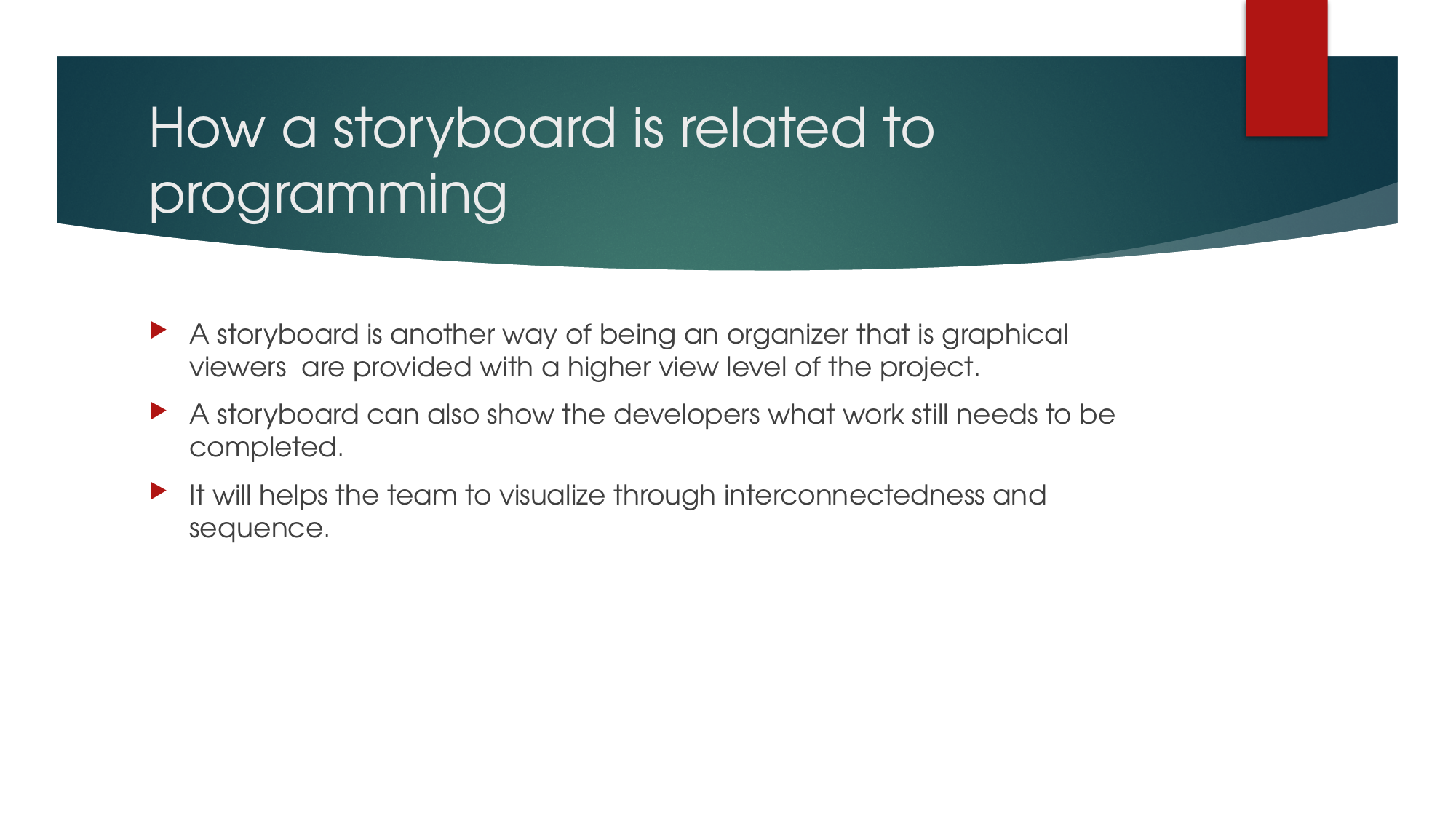

# How a storyboard is related to programming
A storyboard is another way of being an organizer that is graphical viewers  are provided with a higher view level of the project.
A storyboard can also show the developers what work still needs to be completed.
It will helps the team to visualize through interconnectedness and sequence.